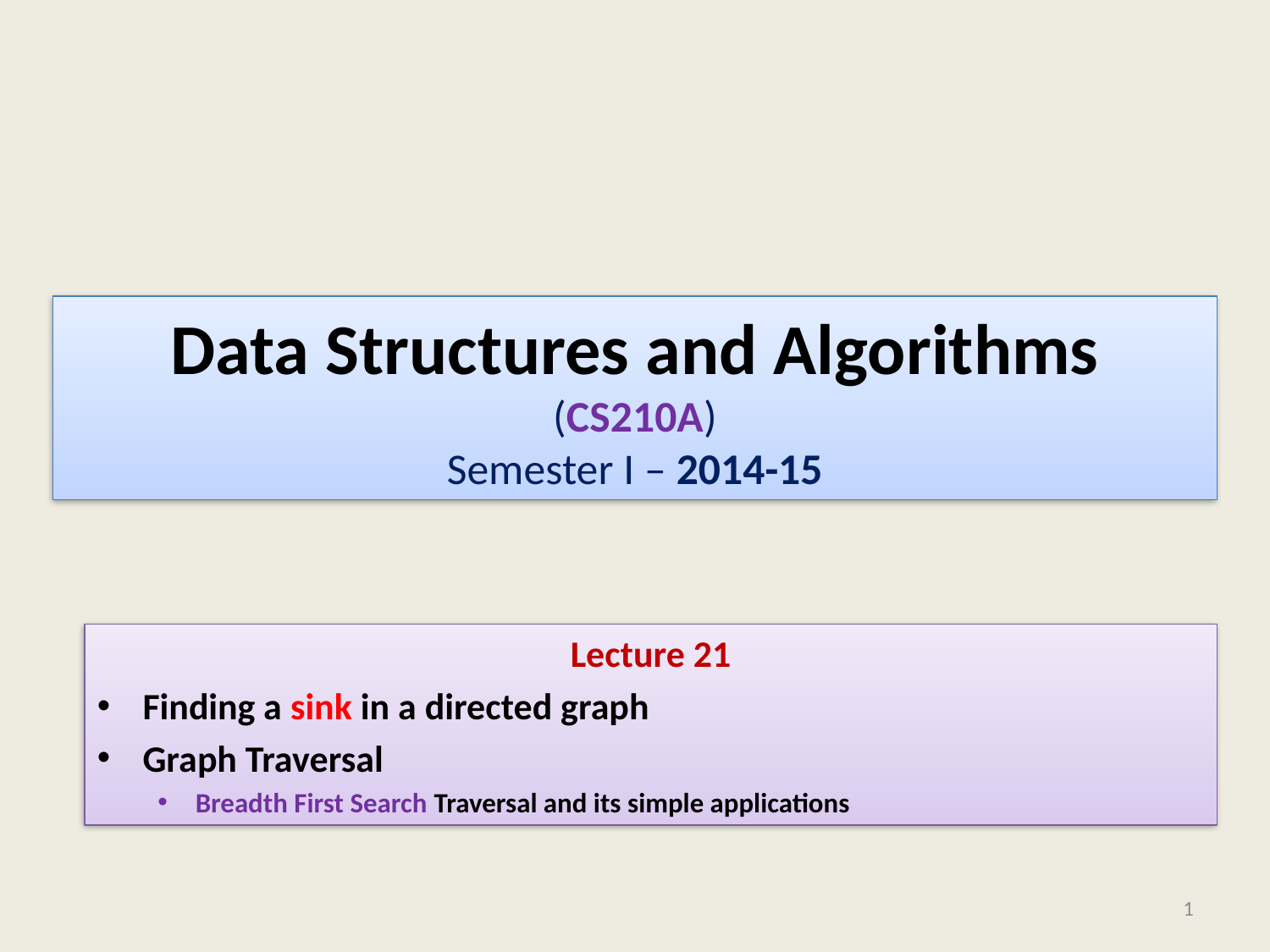

# Data Structures and Algorithms (CS210A) Semester I – 2014-15
Lecture 21
Finding a sink in a directed graph
Graph Traversal
Breadth First Search Traversal and its simple applications
1